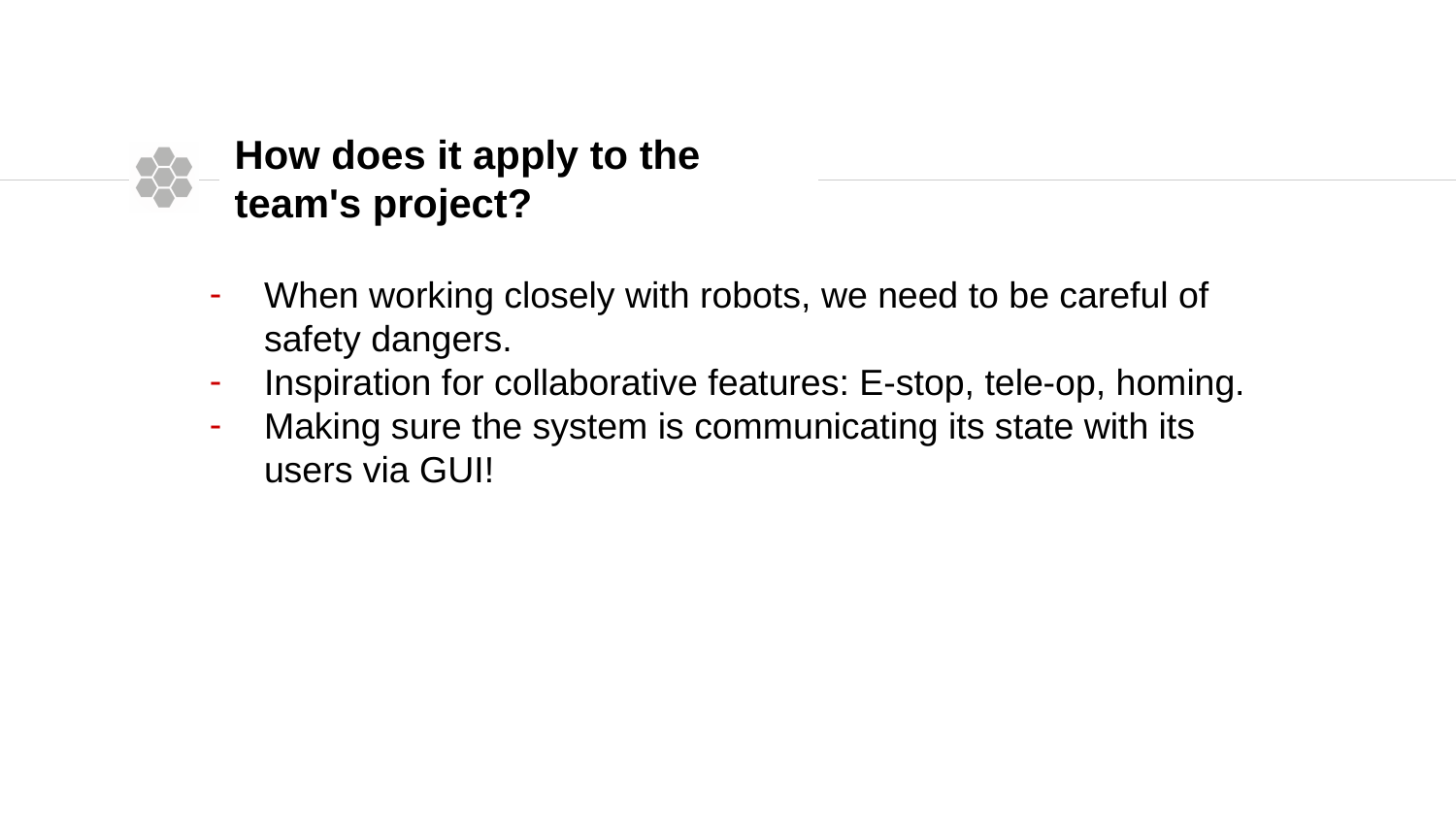

# How does it apply to the team's project?
When working closely with robots, we need to be careful of safety dangers.
Inspiration for collaborative features: E-stop, tele-op, homing.
Making sure the system is communicating its state with its users via GUI!